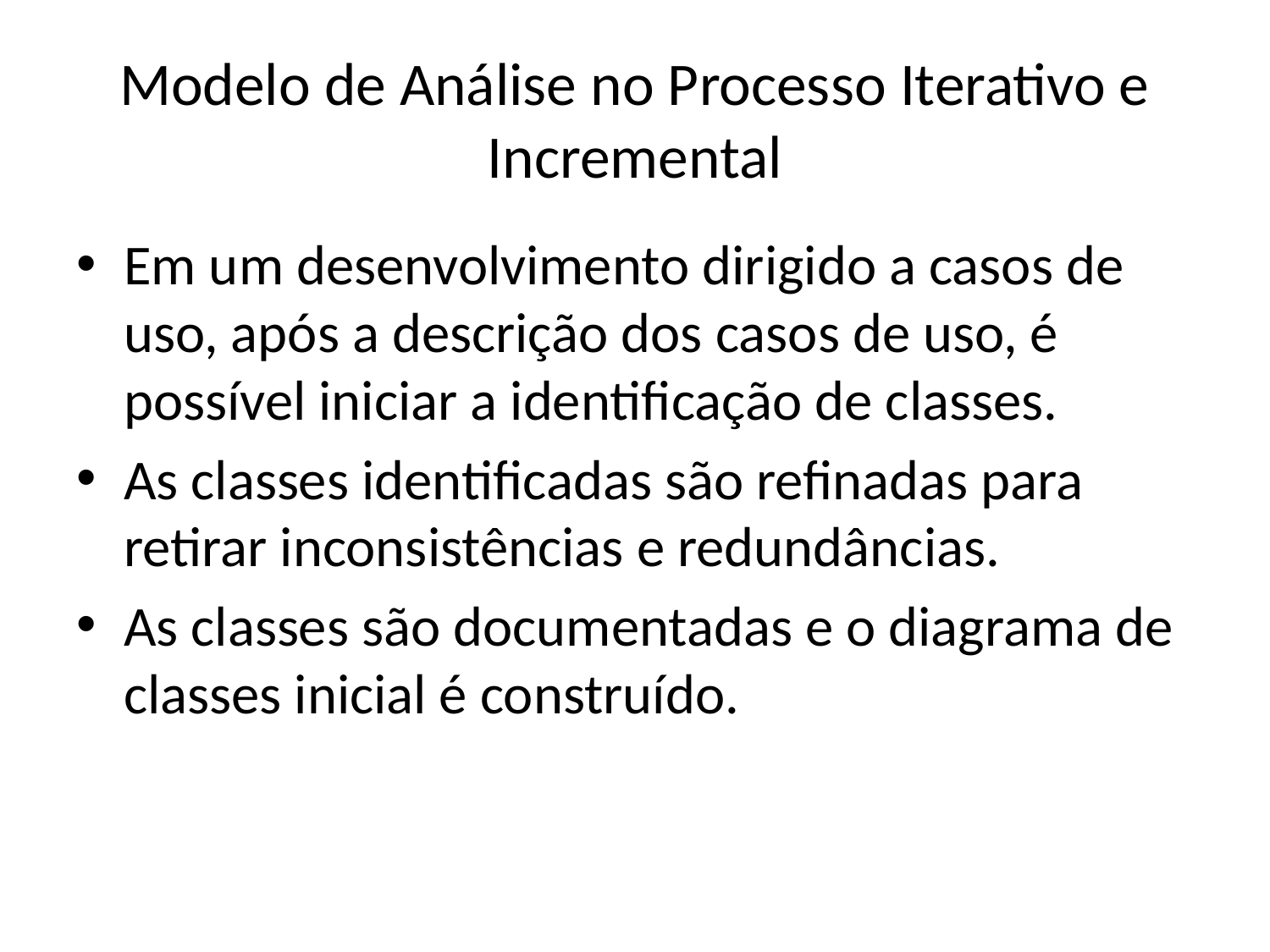

# Modelo de Análise no Processo Iterativo e Incremental
Em um desenvolvimento dirigido a casos de uso, após a descrição dos casos de uso, é possível iniciar a identificação de classes.
As classes identificadas são refinadas para retirar inconsistências e redundâncias.
As classes são documentadas e o diagrama de classes inicial é construído.